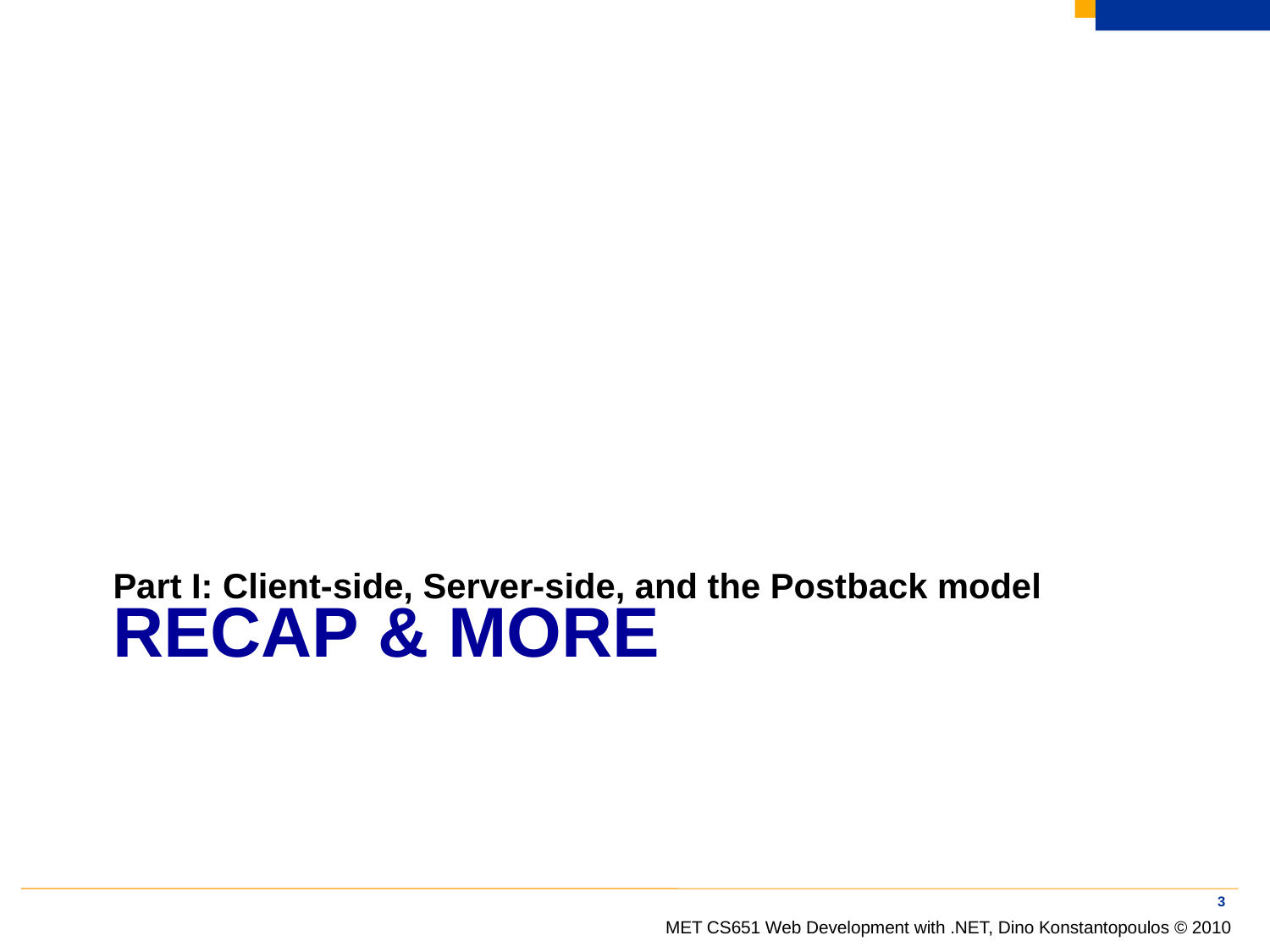

Part I: Client-side, Server-side, and the Postback model
# Recap & MORE
3